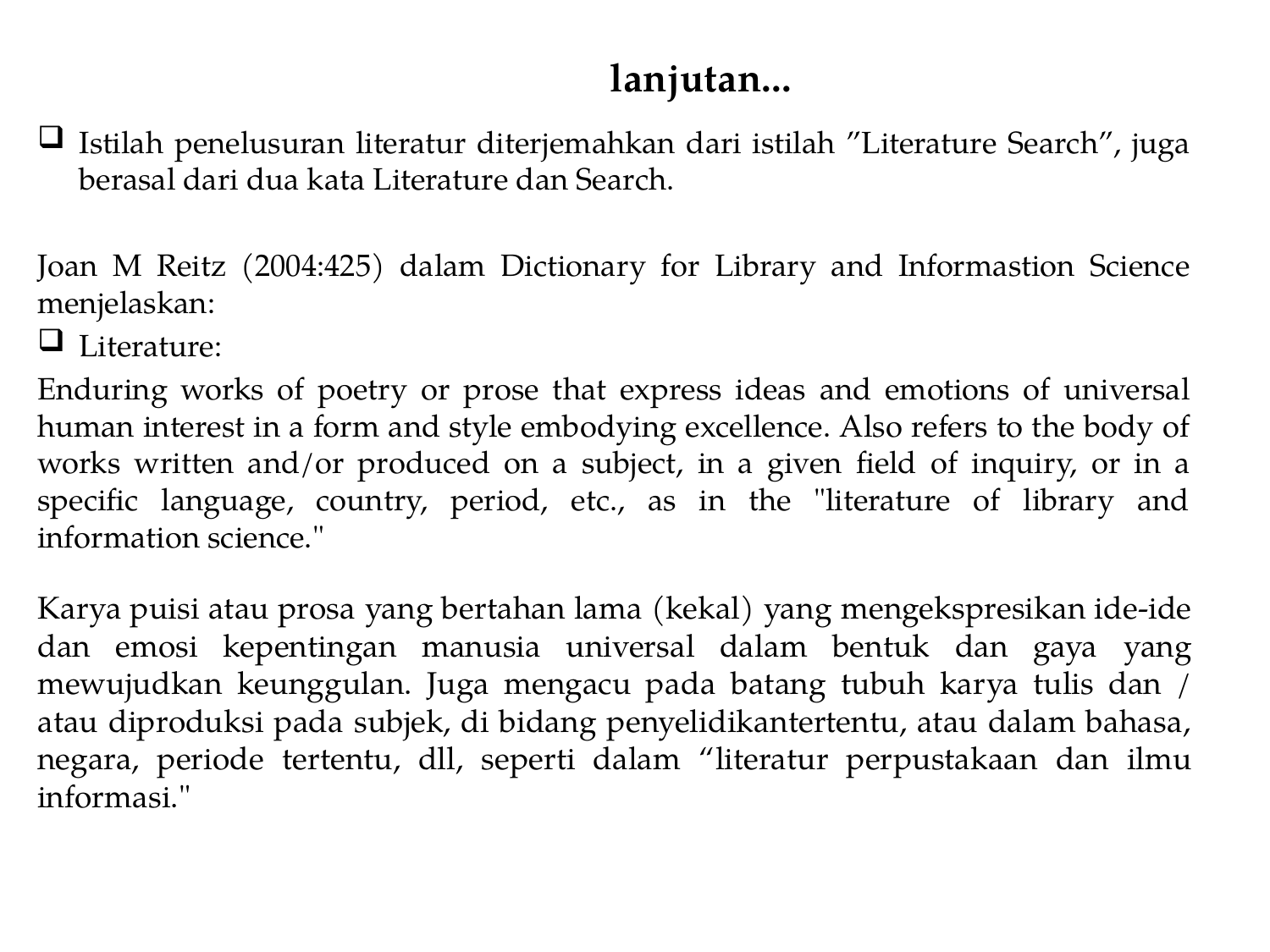

# lanjutan...
Istilah penelusuran literatur diterjemahkan dari istilah ”Literature Search”, juga berasal dari dua kata Literature dan Search.

Joan M Reitz (2004:425) dalam Dictionary for Library and Informastion Science menjelaskan:
Literature:
Enduring works of poetry or prose that express ideas and emotions of universal human interest in a form and style embodying excellence. Also refers to the body of works written and/or produced on a subject, in a given field of inquiry, or in a specific language, country, period, etc., as in the "literature of library and information science."

Karya puisi atau prosa yang bertahan lama (kekal) yang mengekspresikan ide-ide dan emosi kepentingan manusia universal dalam bentuk dan gaya yang mewujudkan keunggulan. Juga mengacu pada batang tubuh karya tulis dan / atau diproduksi pada subjek, di bidang penyelidikantertentu, atau dalam bahasa, negara, periode tertentu, dll, seperti dalam “literatur perpustakaan dan ilmu informasi."